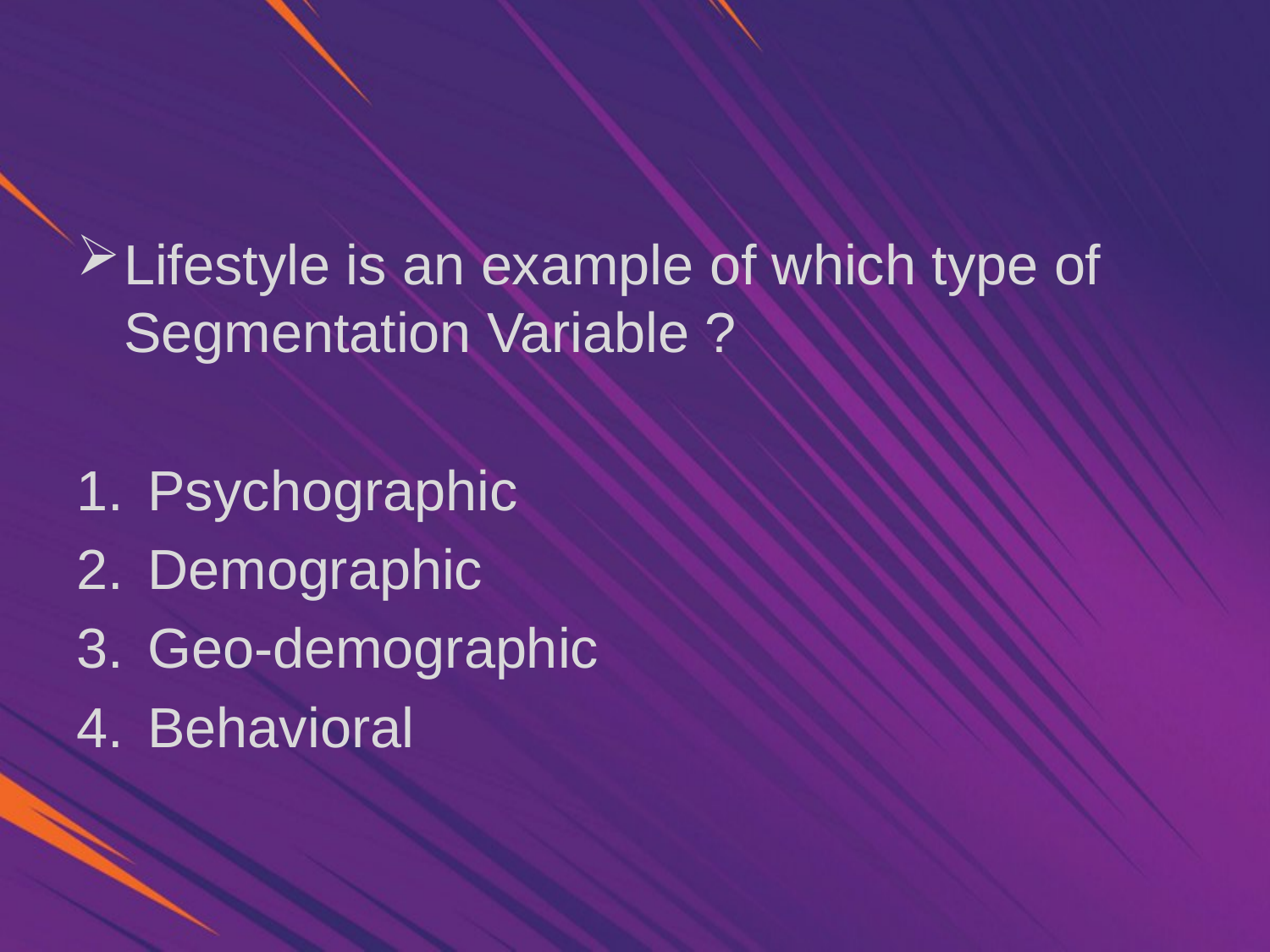

Lifestyle is an example of which type of Segmentation Variable ?

Psychographic
Demographic
Geo-demographic
Behavioral